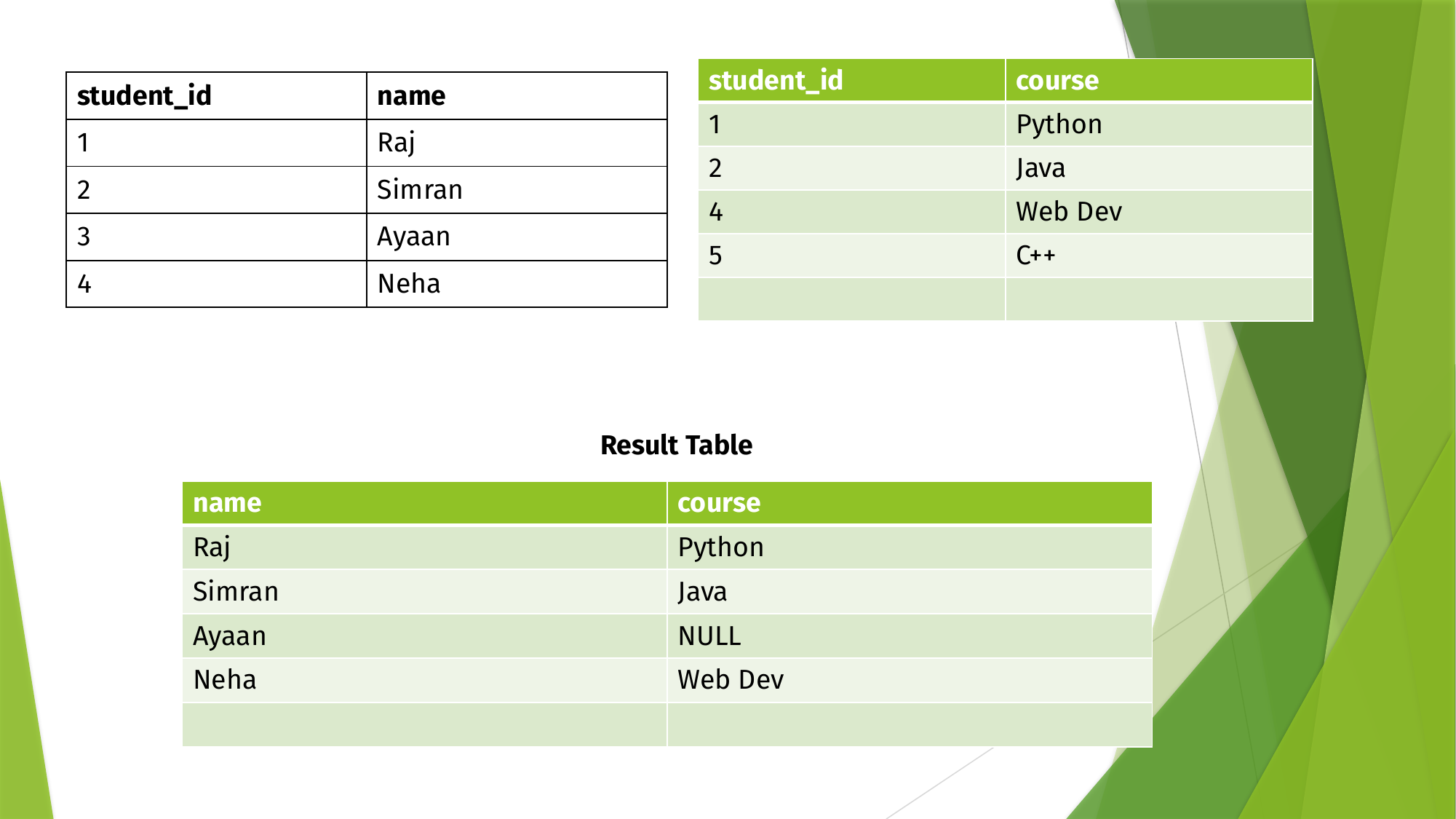

| student\_id | course |
| --- | --- |
| 1 | Python |
| 2 | Java |
| 4 | Web Dev |
| 5 | C++ |
|  |  |
| student\_id | name |
| --- | --- |
| 1 | Raj |
| 2 | Simran |
| 3 | Ayaan |
| 4 | Neha |
Result Table
| name | course |
| --- | --- |
| Raj | Python |
| Simran | Java |
| Ayaan | NULL |
| Neha | Web Dev |
|  |  |